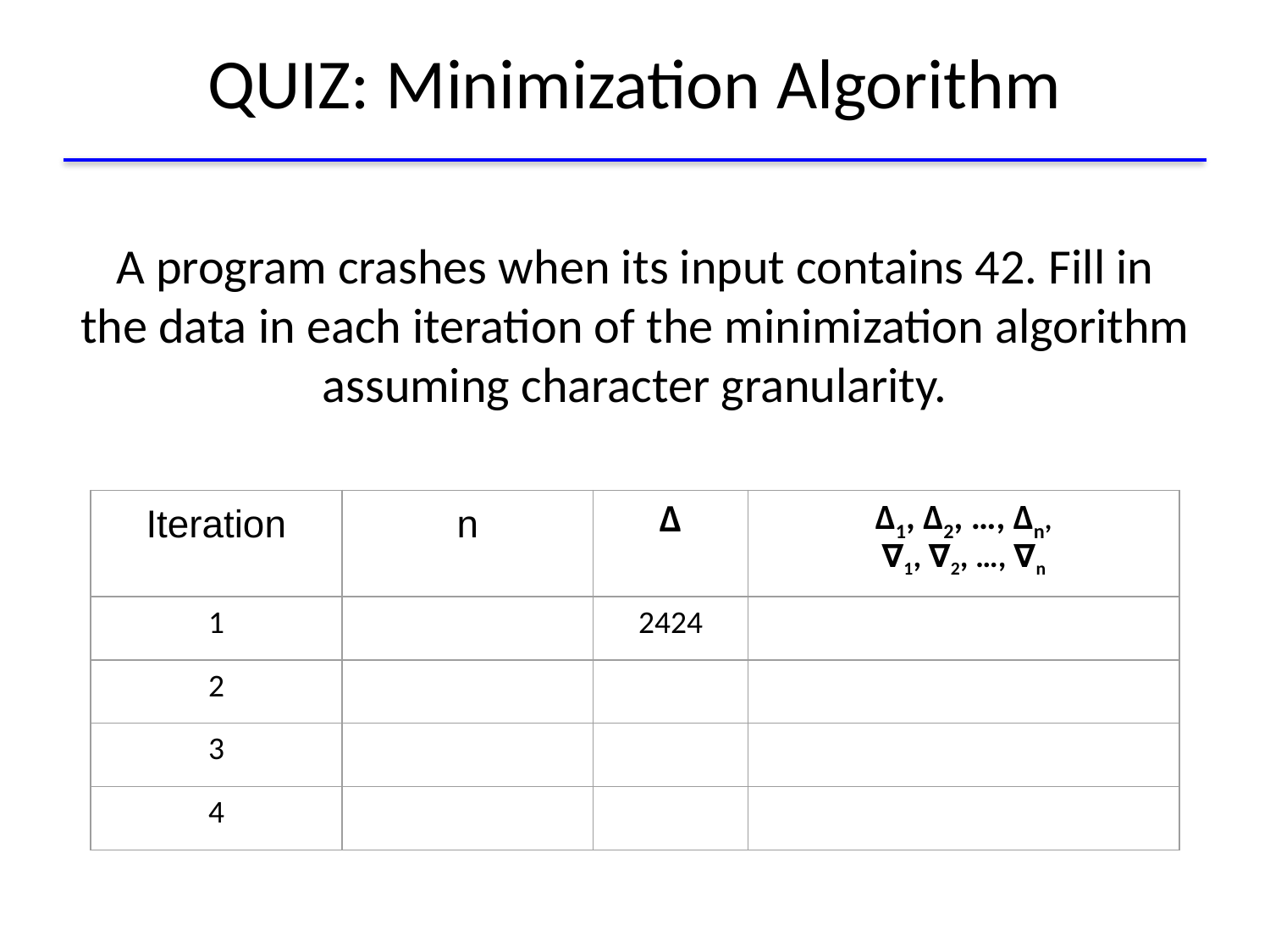

# QUIZ: Minimization Algorithm
A program crashes when its input contains 42. Fill in
the data in each iteration of the minimization algorithm assuming character granularity.

| Iteration | n | Δ | Δ1, Δ2, …, Δn, ∇1, ∇2, …, ∇n |
| --- | --- | --- | --- |
| 1 |  | 2424 |  |
| 2 |  |  |  |
| 3 |  |  |  |
| 4 |  |  |  |